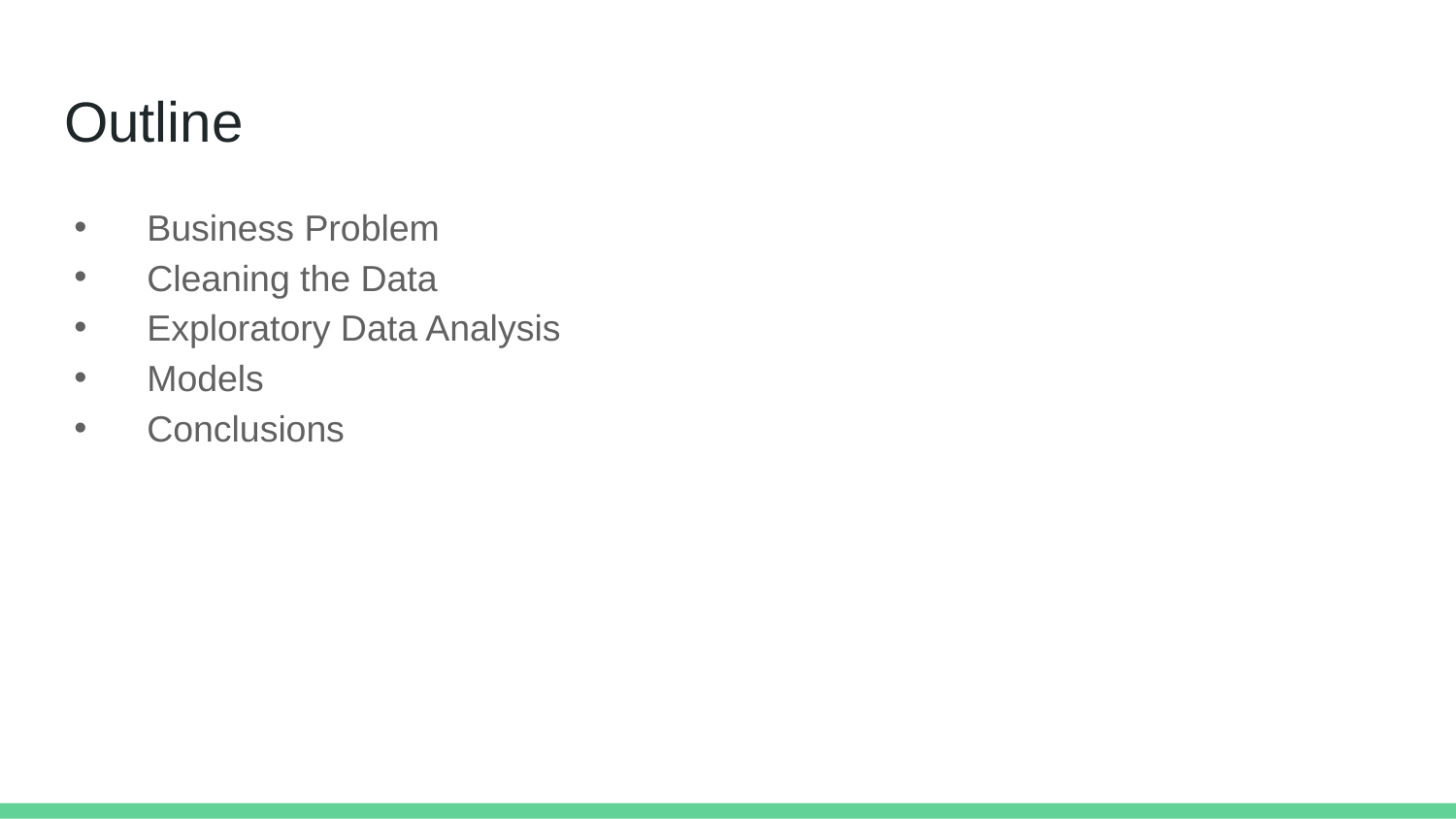

# Outline
Business Problem
Cleaning the Data
Exploratory Data Analysis
Models
Conclusions